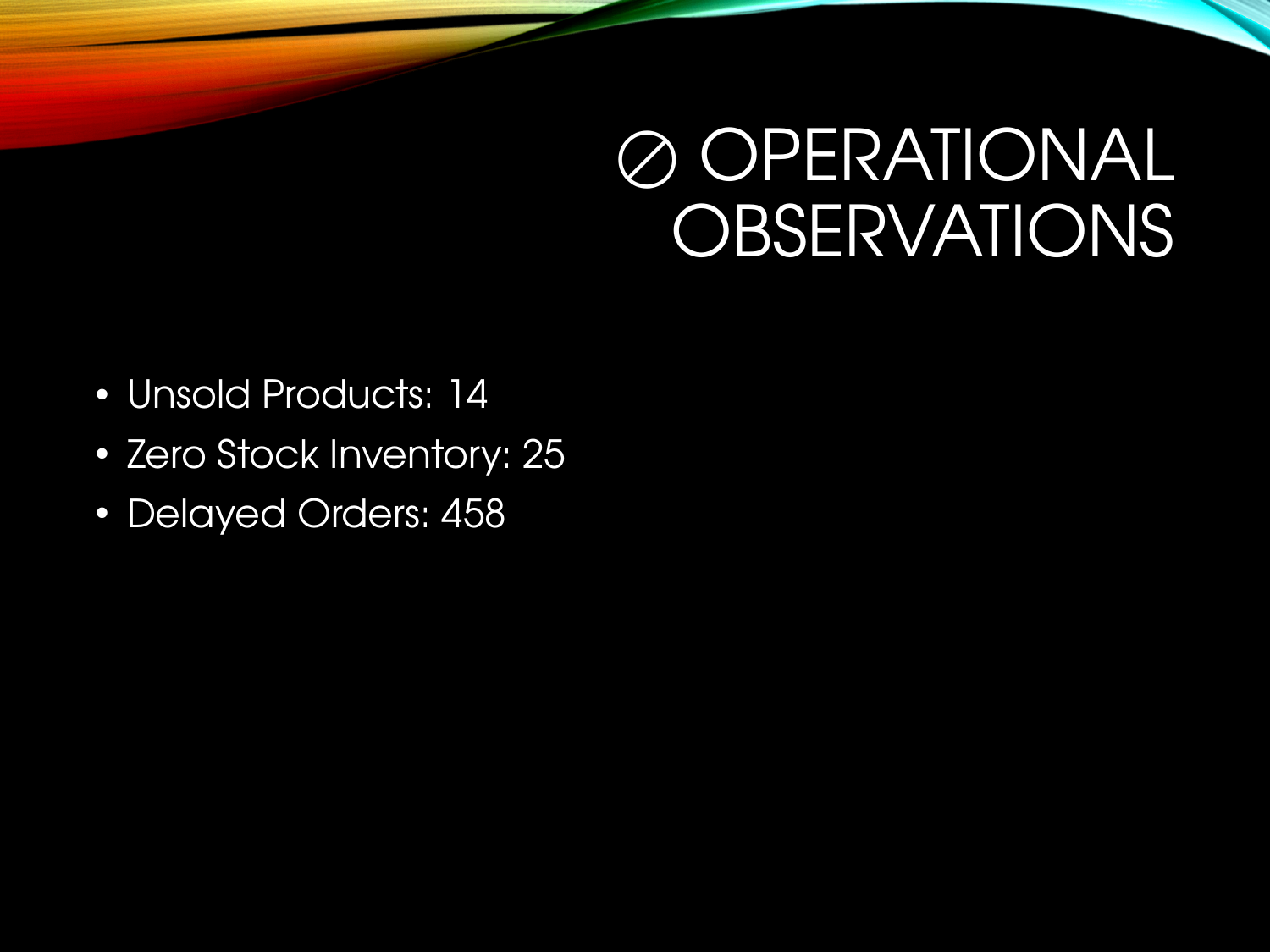

# 🚫 Operational Observations

Unsold Products: 14
Zero Stock Inventory: 25
Delayed Orders: 458